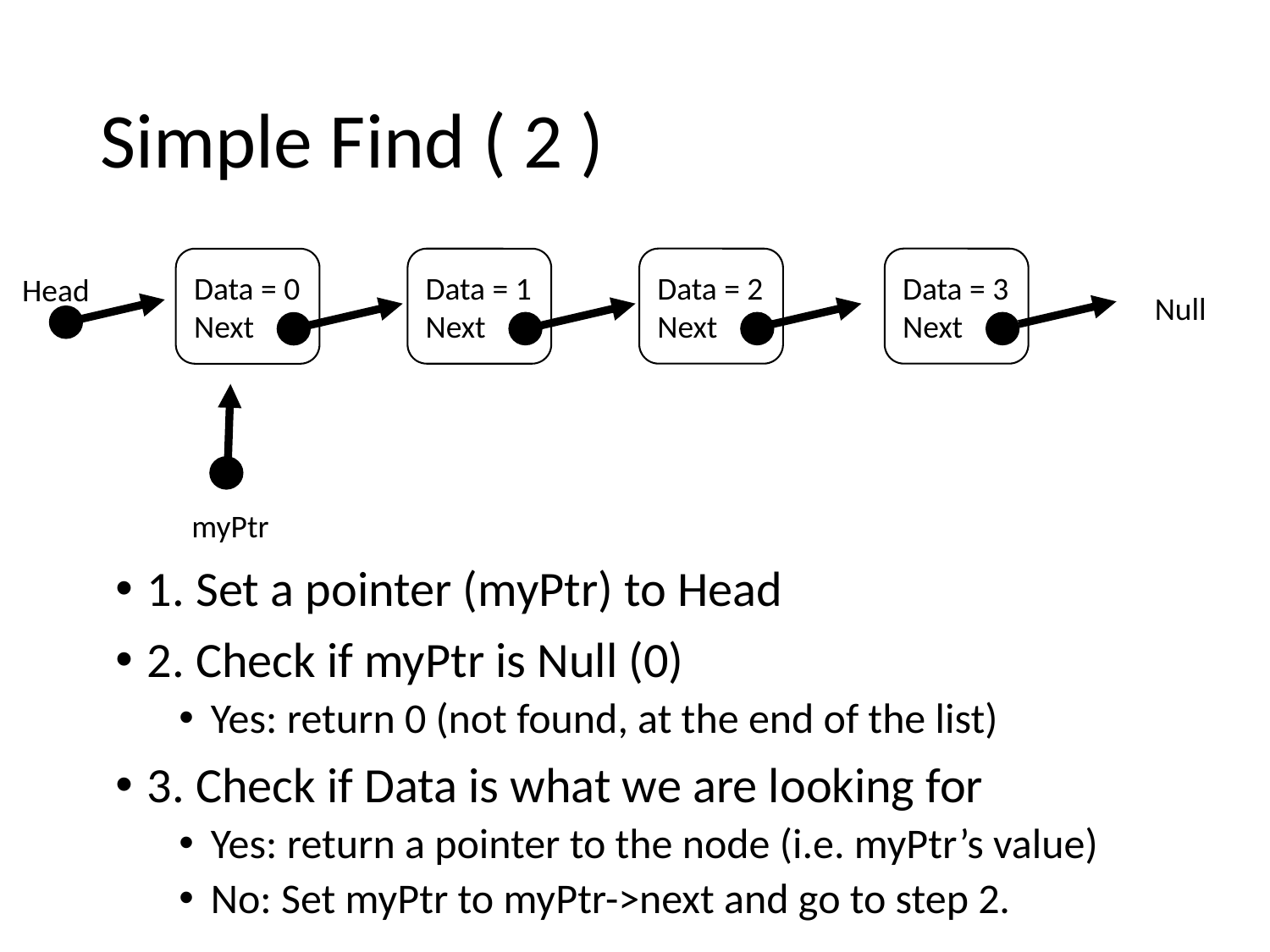

# Simple Find ( 2 )
Data = 2
Next

Data = 3
Next

Data = 1
Next

Data = 0
Next

Head
Null

myPtr
1. Set a pointer (myPtr) to Head
2. Check if myPtr is Null (0)
Yes: return 0 (not found, at the end of the list)
3. Check if Data is what we are looking for
Yes: return a pointer to the node (i.e. myPtr’s value)
No: Set myPtr to myPtr->next and go to step 2.